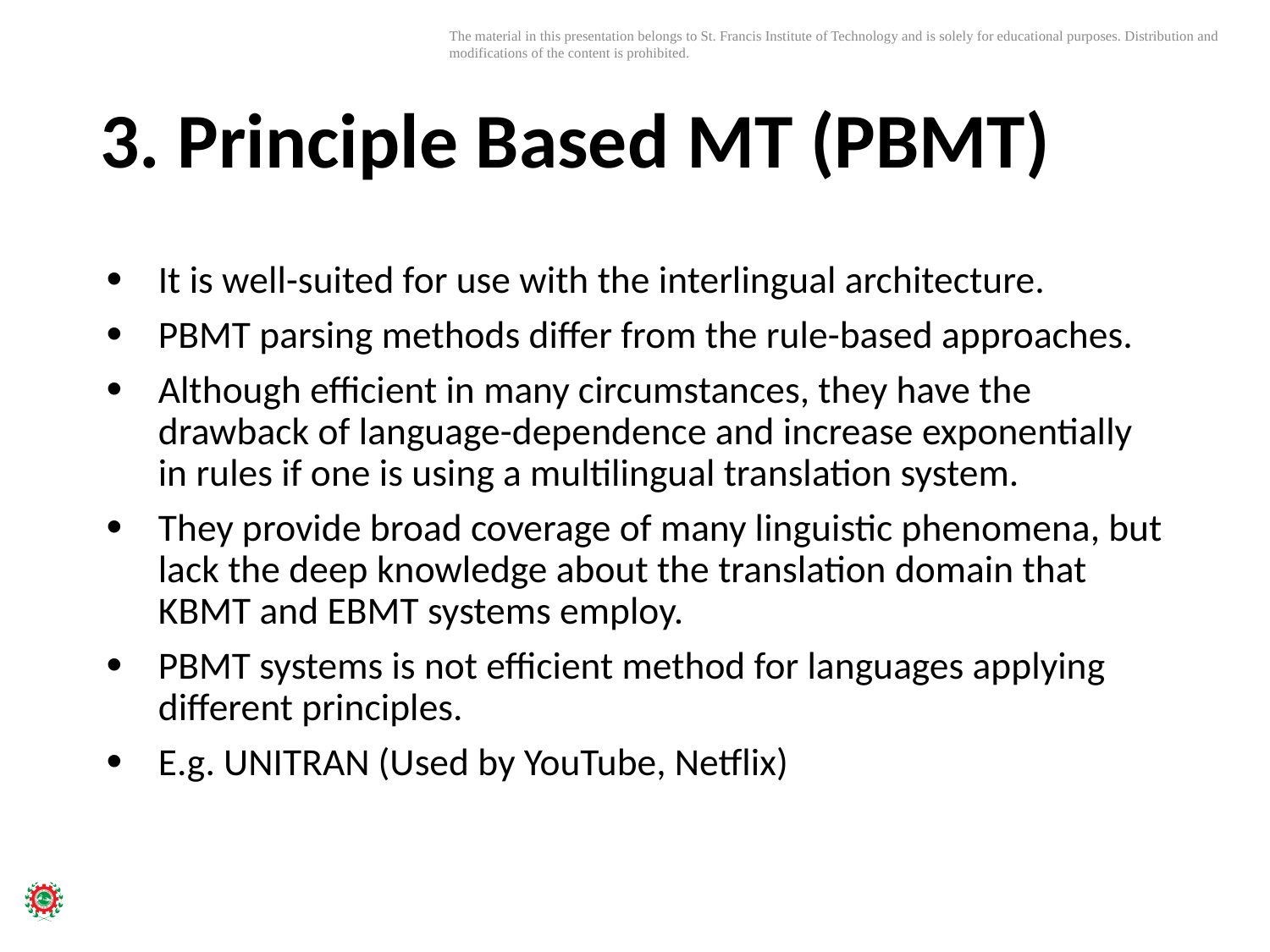

# 3. Principle Based MT (PBMT)
It is well-suited for use with the interlingual architecture.
PBMT parsing methods differ from the rule-based approaches.
Although efficient in many circumstances, they have the drawback of language-dependence and increase exponentially in rules if one is using a multilingual translation system.
They provide broad coverage of many linguistic phenomena, but lack the deep knowledge about the translation domain that KBMT and EBMT systems employ.
PBMT systems is not efficient method for languages applying different principles.
E.g. UNITRAN (Used by YouTube, Netflix)